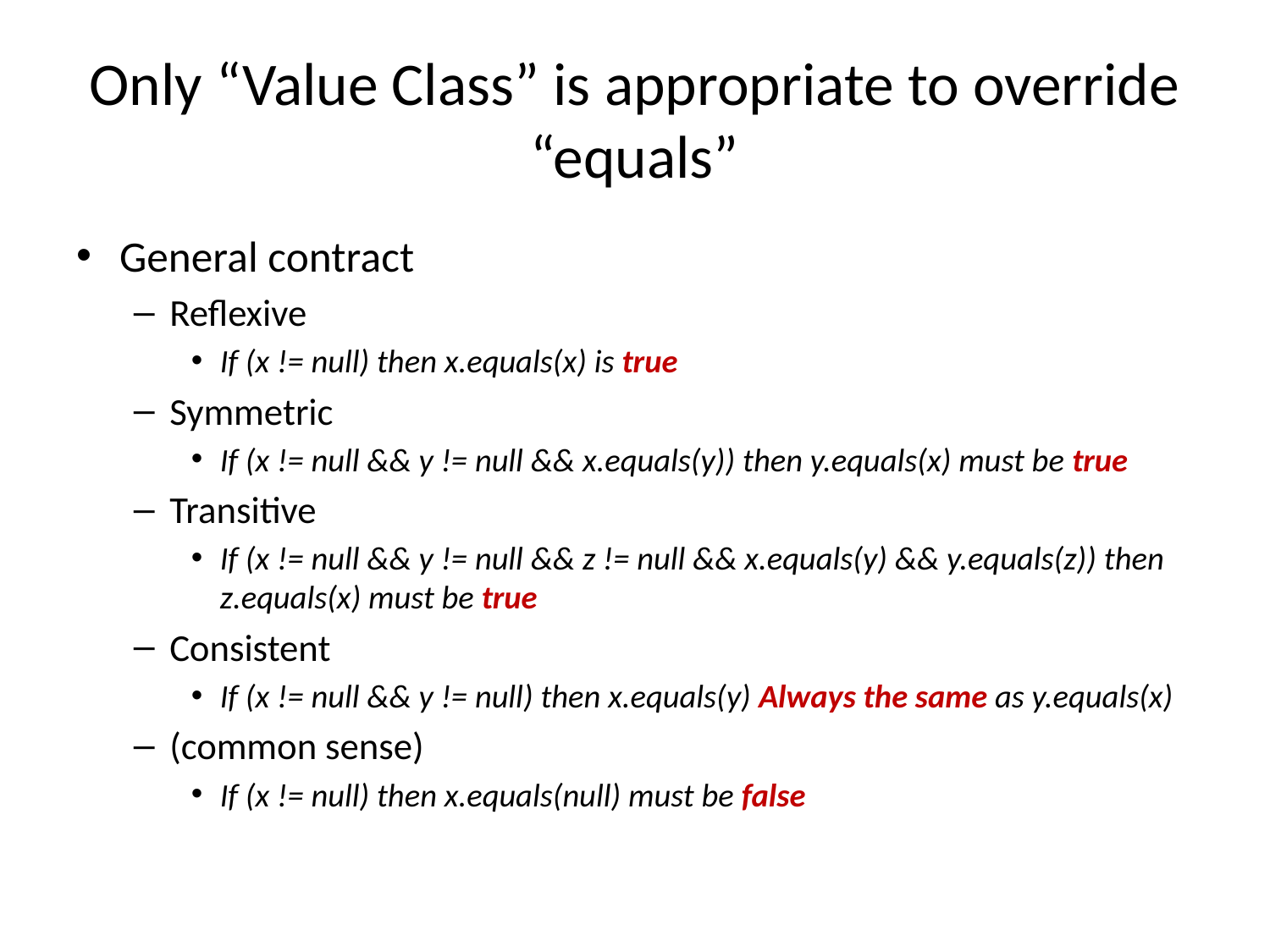

# Only “Value Class” is appropriate to override “equals”
General contract
Reflexive
If (x != null) then x.equals(x) is true
Symmetric
If (x != null && y != null && x.equals(y)) then y.equals(x) must be true
Transitive
If (x != null && y != null && z != null && x.equals(y) && y.equals(z)) then z.equals(x) must be true
Consistent
If (x != null && y != null) then x.equals(y) Always the same as y.equals(x)
(common sense)
If (x != null) then x.equals(null) must be false